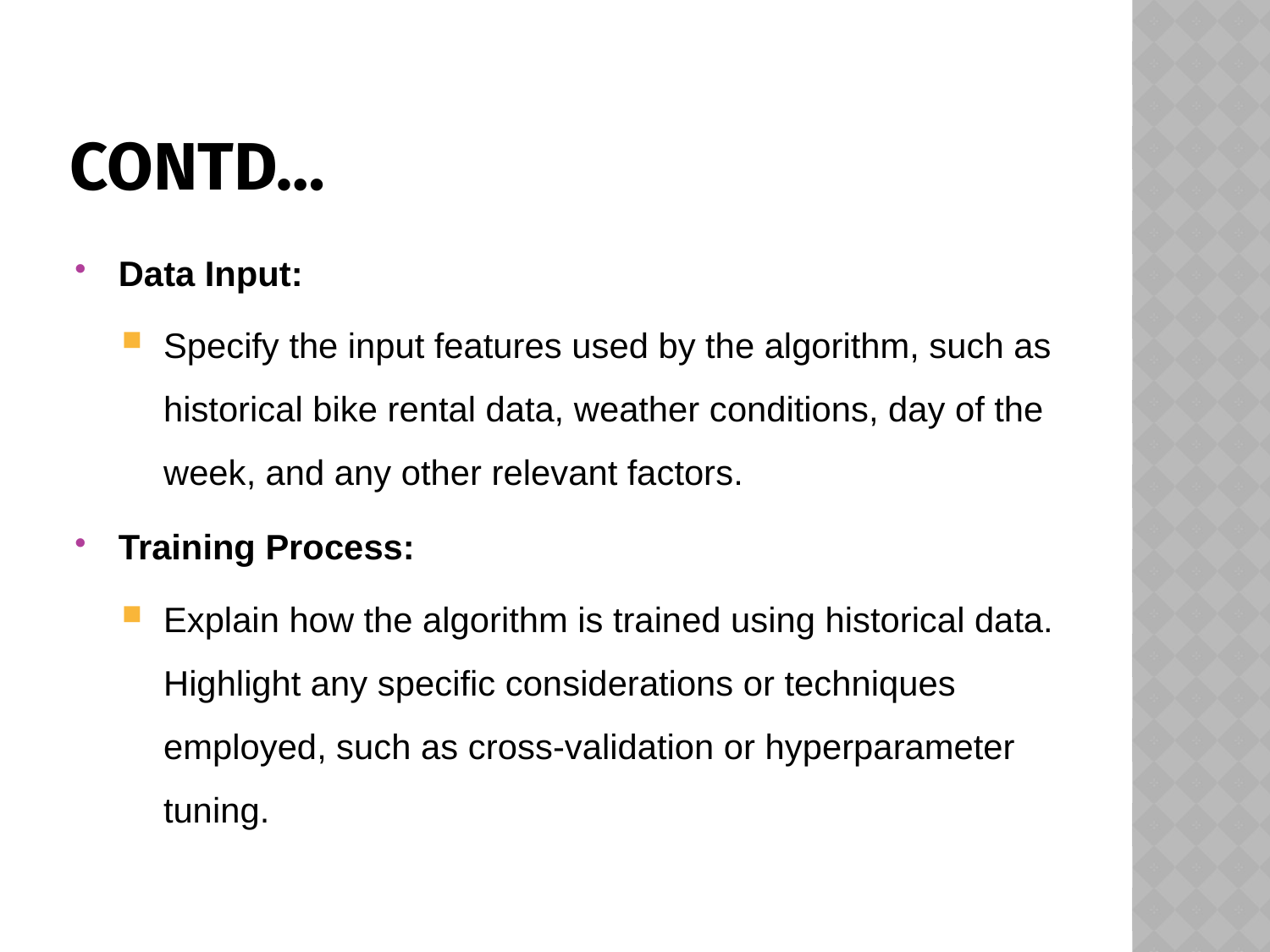

# cONTD…
Data Input:
Specify the input features used by the algorithm, such as historical bike rental data, weather conditions, day of the week, and any other relevant factors.
Training Process:
Explain how the algorithm is trained using historical data. Highlight any specific considerations or techniques employed, such as cross-validation or hyperparameter tuning.